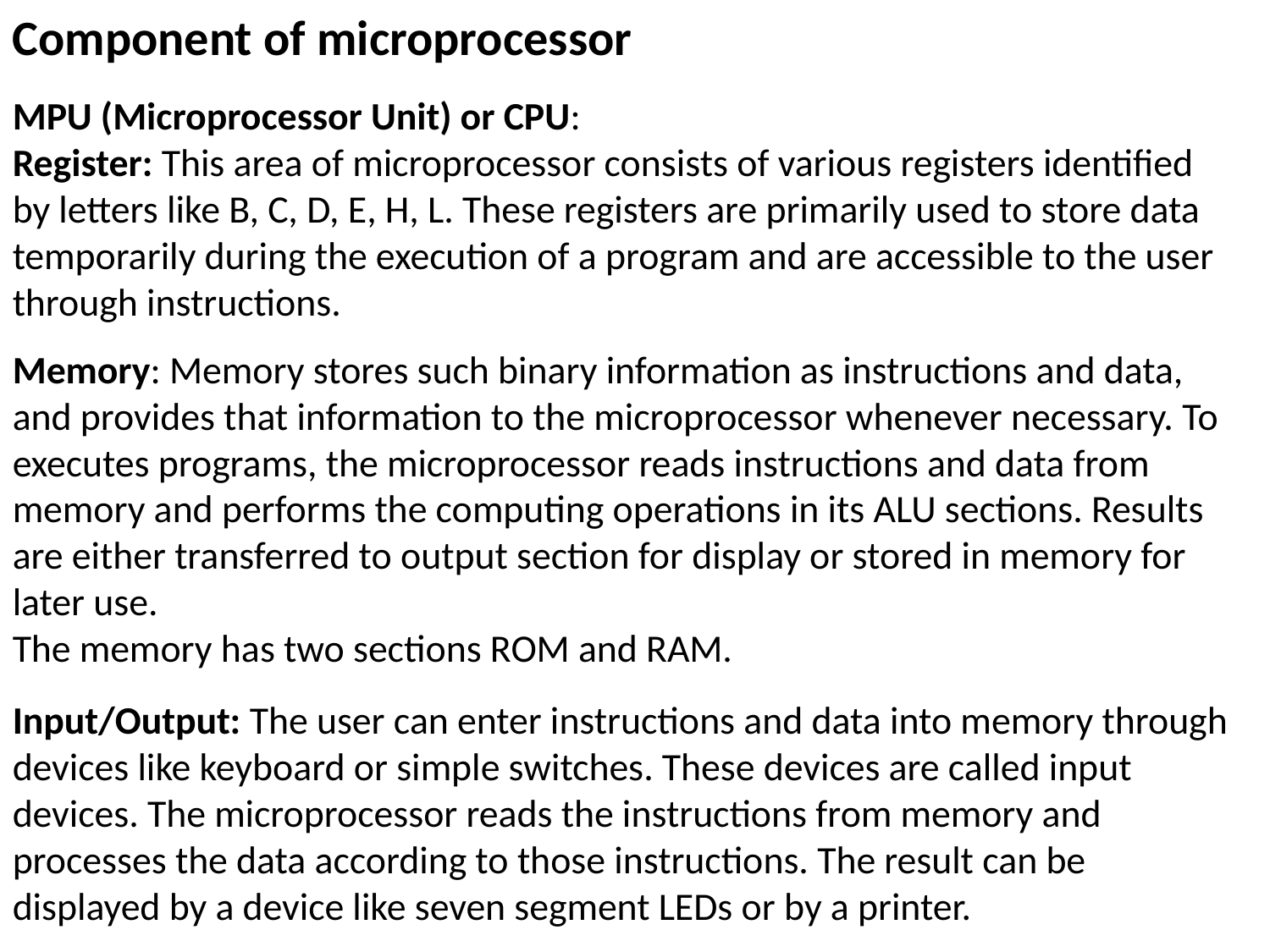

Component of microprocessor
MPU (Microprocessor Unit) or CPU:
Register: This area of microprocessor consists of various registers identified by letters like B, C, D, E, H, L. These registers are primarily used to store data temporarily during the execution of a program and are accessible to the user through instructions.

Memory: Memory stores such binary information as instructions and data, and provides that information to the microprocessor whenever necessary. To executes programs, the microprocessor reads instructions and data from memory and performs the computing operations in its ALU sections. Results are either transferred to output section for display or stored in memory for later use.
The memory has two sections ROM and RAM.

Input/Output: The user can enter instructions and data into memory through devices like keyboard or simple switches. These devices are called input devices. The microprocessor reads the instructions from memory and processes the data according to those instructions. The result can be displayed by a device like seven segment LEDs or by a printer.